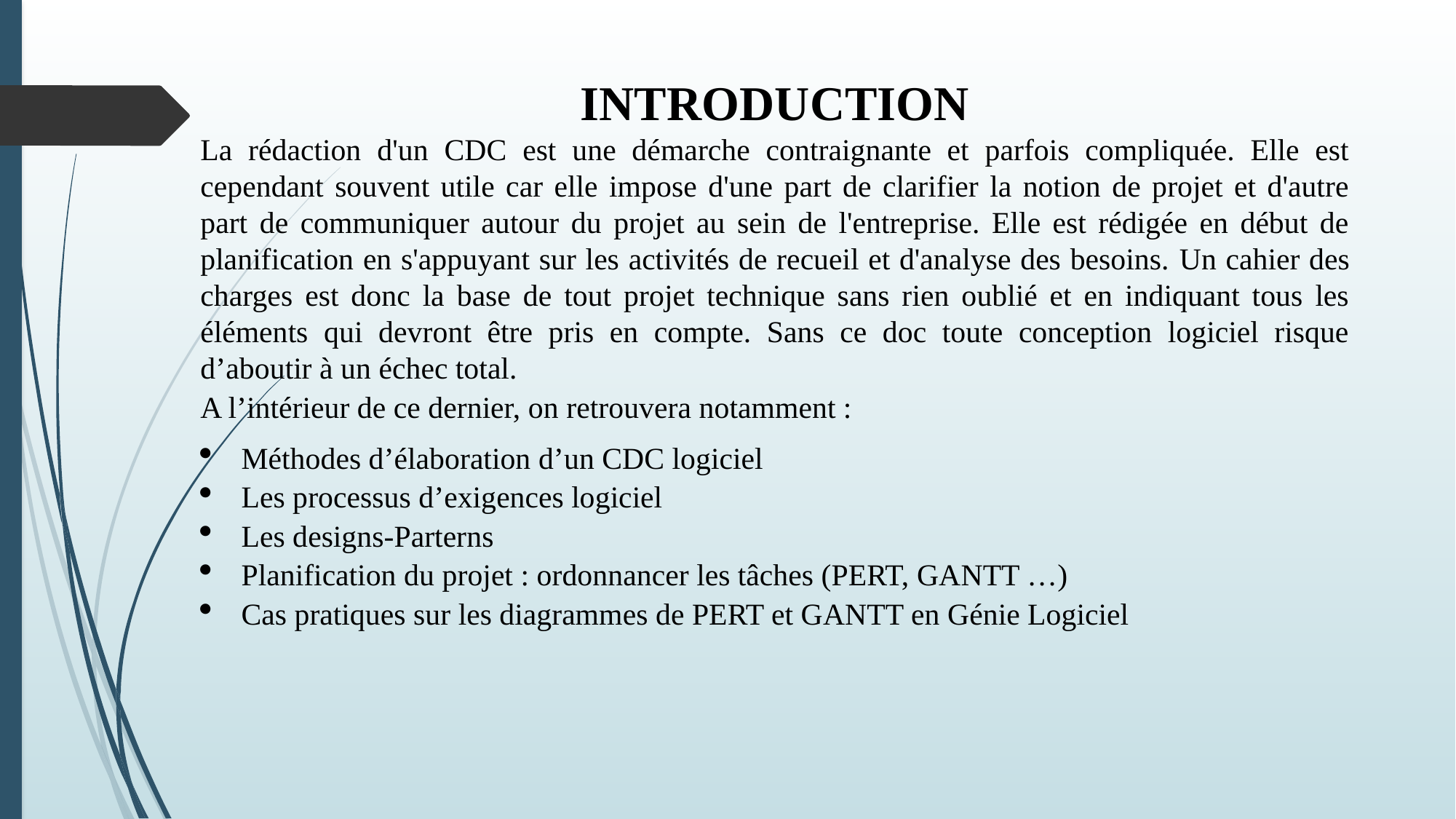

INTRODUCTION
La rédaction d'un CDC est une démarche contraignante et parfois compliquée. Elle est cependant souvent utile car elle impose d'une part de clarifier la notion de projet et d'autre part de communiquer autour du projet au sein de l'entreprise. Elle est rédigée en début de planification en s'appuyant sur les activités de recueil et d'analyse des besoins. Un cahier des charges est donc la base de tout projet technique sans rien oublié et en indiquant tous les éléments qui devront être pris en compte. Sans ce doc toute conception logiciel risque d’aboutir à un échec total.
A l’intérieur de ce dernier, on retrouvera notamment :
Méthodes d’élaboration d’un CDC logiciel
Les processus d’exigences logiciel
Les designs-Parterns
Planification du projet : ordonnancer les tâches (PERT, GANTT …)
Cas pratiques sur les diagrammes de PERT et GANTT en Génie Logiciel